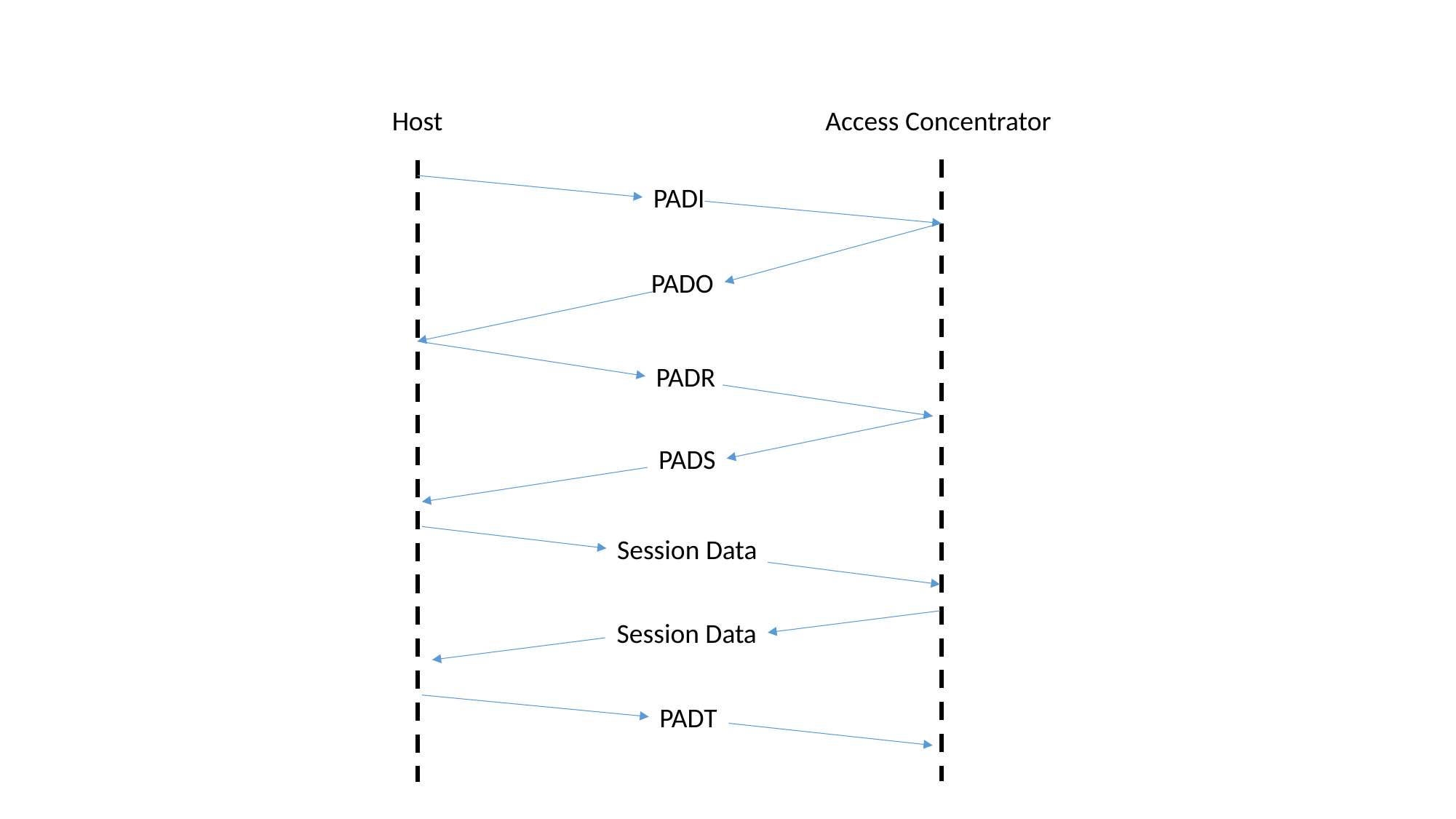

Host
Access Concentrator
PADI
PADO
PADR
PADS
Session Data
Session Data
PADT